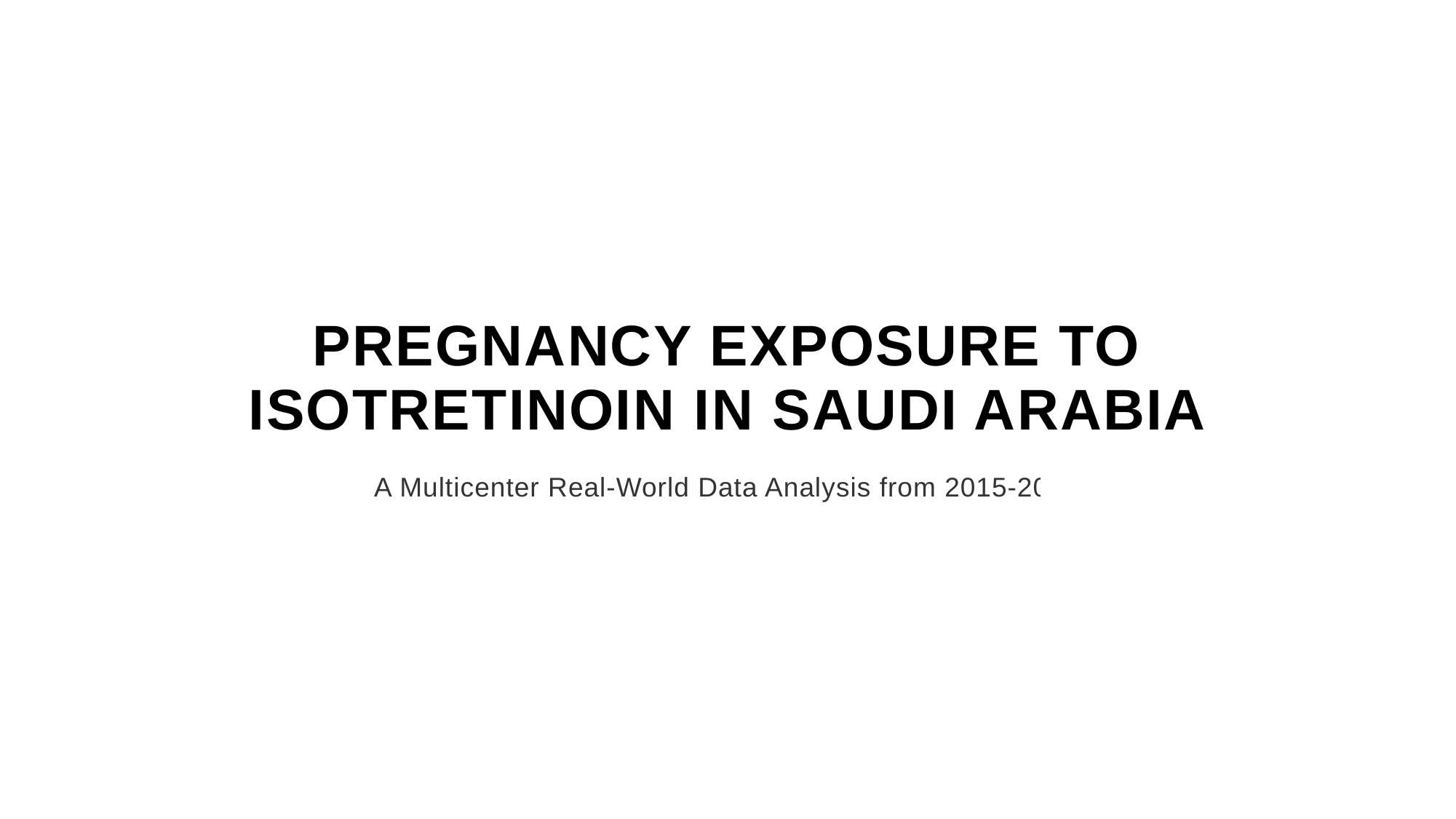

PREGNANCY EXPOSURE TO ISOTRETINOIN IN SAUDI ARABIA
A Multicenter Real-World Data Analysis from 2015-2022